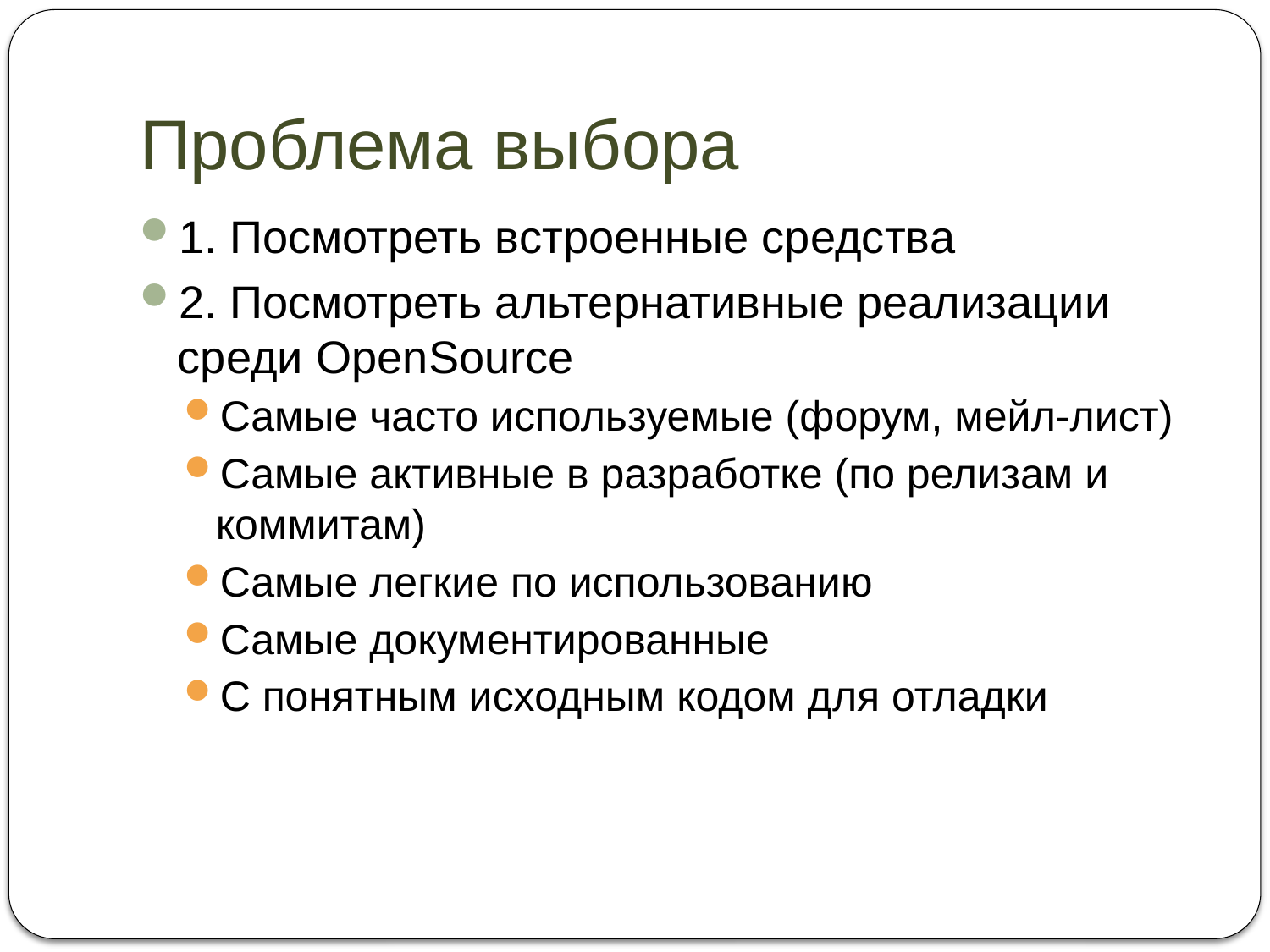

# Проблема выбора
1. Посмотреть встроенные средства
2. Посмотреть альтернативные реализации среди OpenSource
Самые часто используемые (форум, мейл-лист)
Самые активные в разработке (по релизам и коммитам)
Самые легкие по использованию
Самые документированные
С понятным исходным кодом для отладки